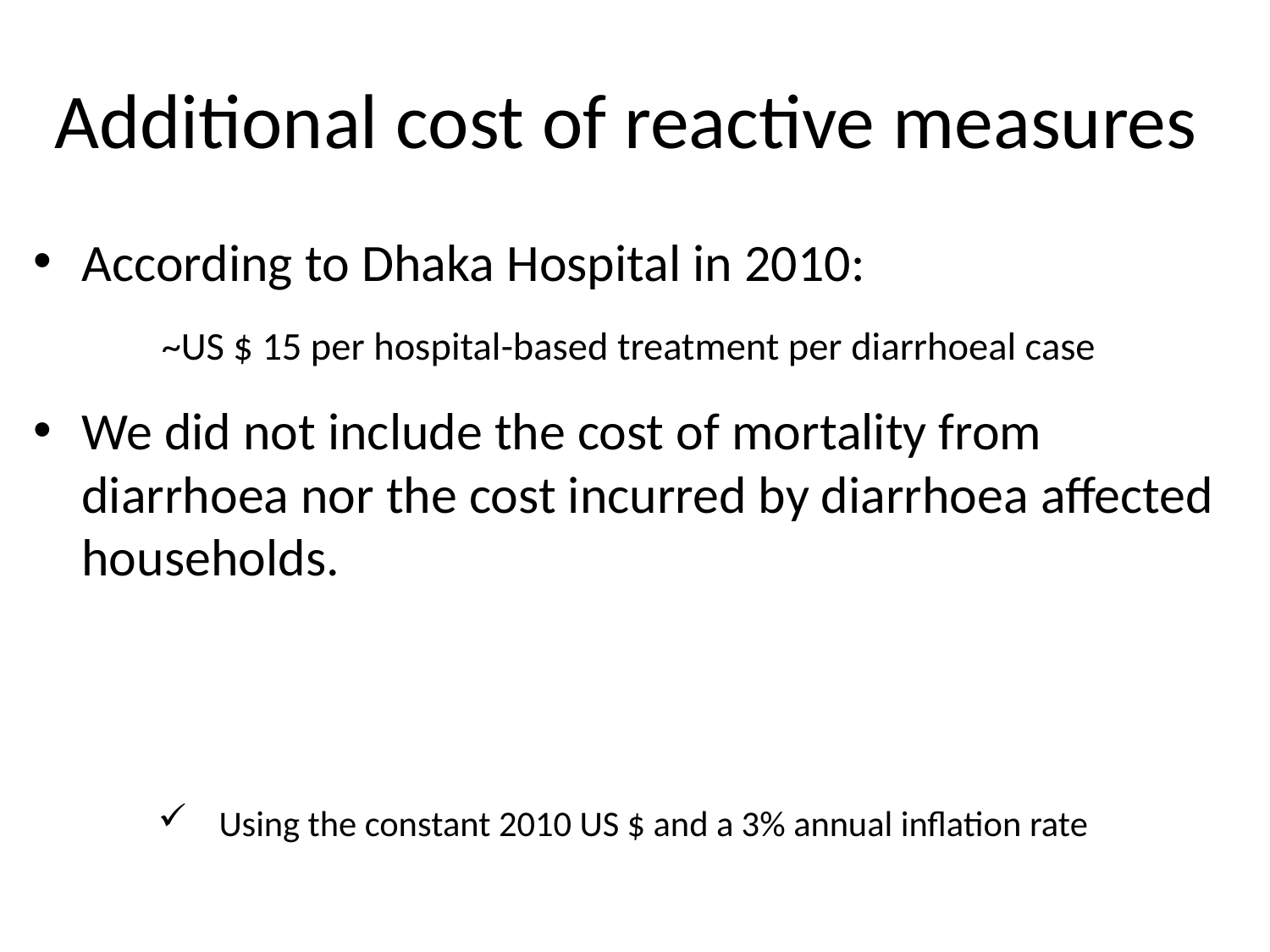

# Additional cost of reactive measures
According to Dhaka Hospital in 2010:
~US $ 15 per hospital-based treatment per diarrhoeal case
We did not include the cost of mortality from diarrhoea nor the cost incurred by diarrhoea affected households.

Using the constant 2010 US $ and a 3% annual inflation rate